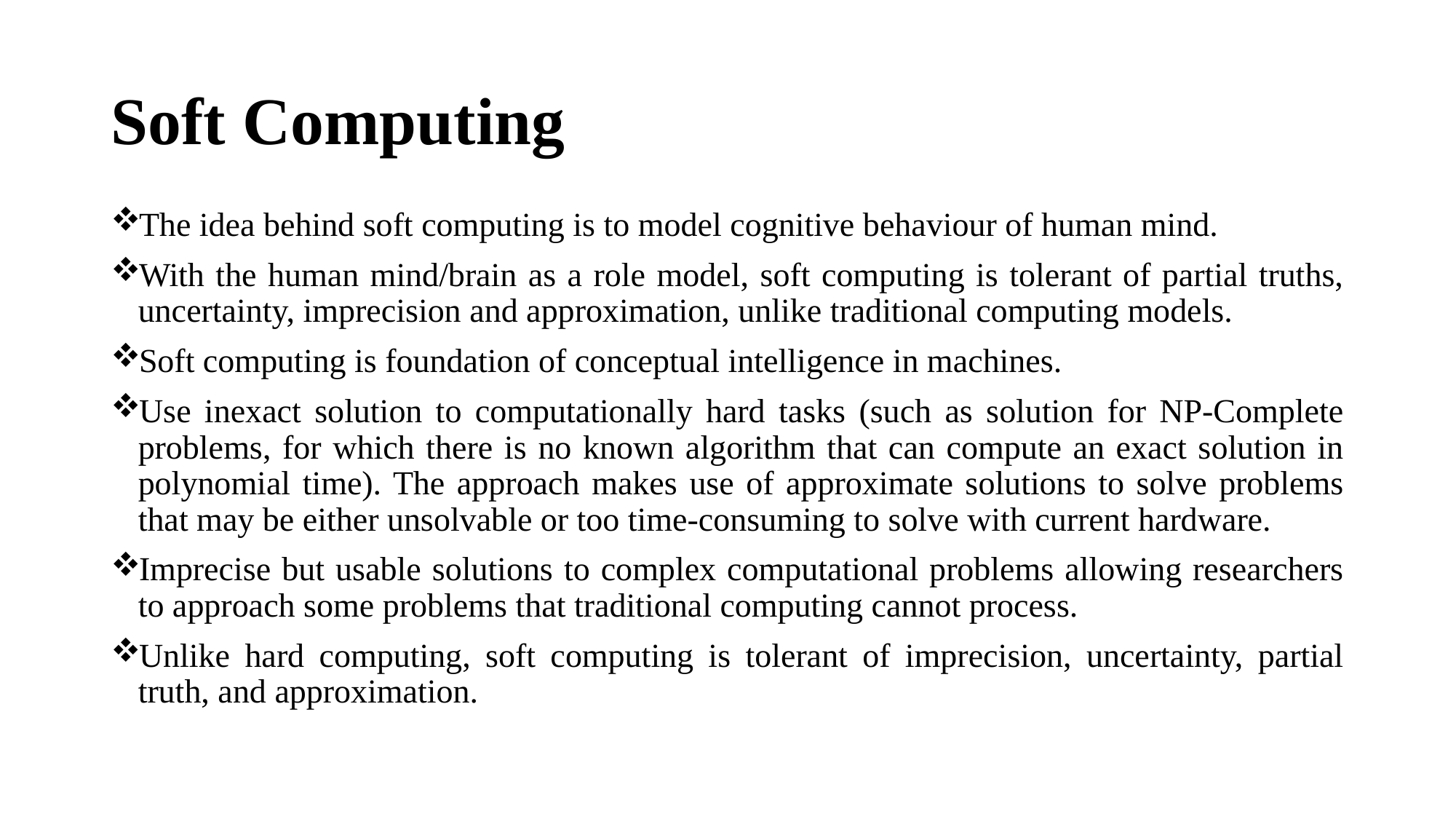

# Soft Computing
The idea behind soft computing is to model cognitive behaviour of human mind.
With the human mind/brain as a role model, soft computing is tolerant of partial truths, uncertainty, imprecision and approximation, unlike traditional computing models.
Soft computing is foundation of conceptual intelligence in machines.
Use inexact solution to computationally hard tasks (such as solution for NP-Complete problems, for which there is no known algorithm that can compute an exact solution in polynomial time). The approach makes use of approximate solutions to solve problems that may be either unsolvable or too time-consuming to solve with current hardware.
Imprecise but usable solutions to complex computational problems allowing researchers to approach some problems that traditional computing cannot process.
Unlike hard computing, soft computing is tolerant of imprecision, uncertainty, partial truth, and approximation.